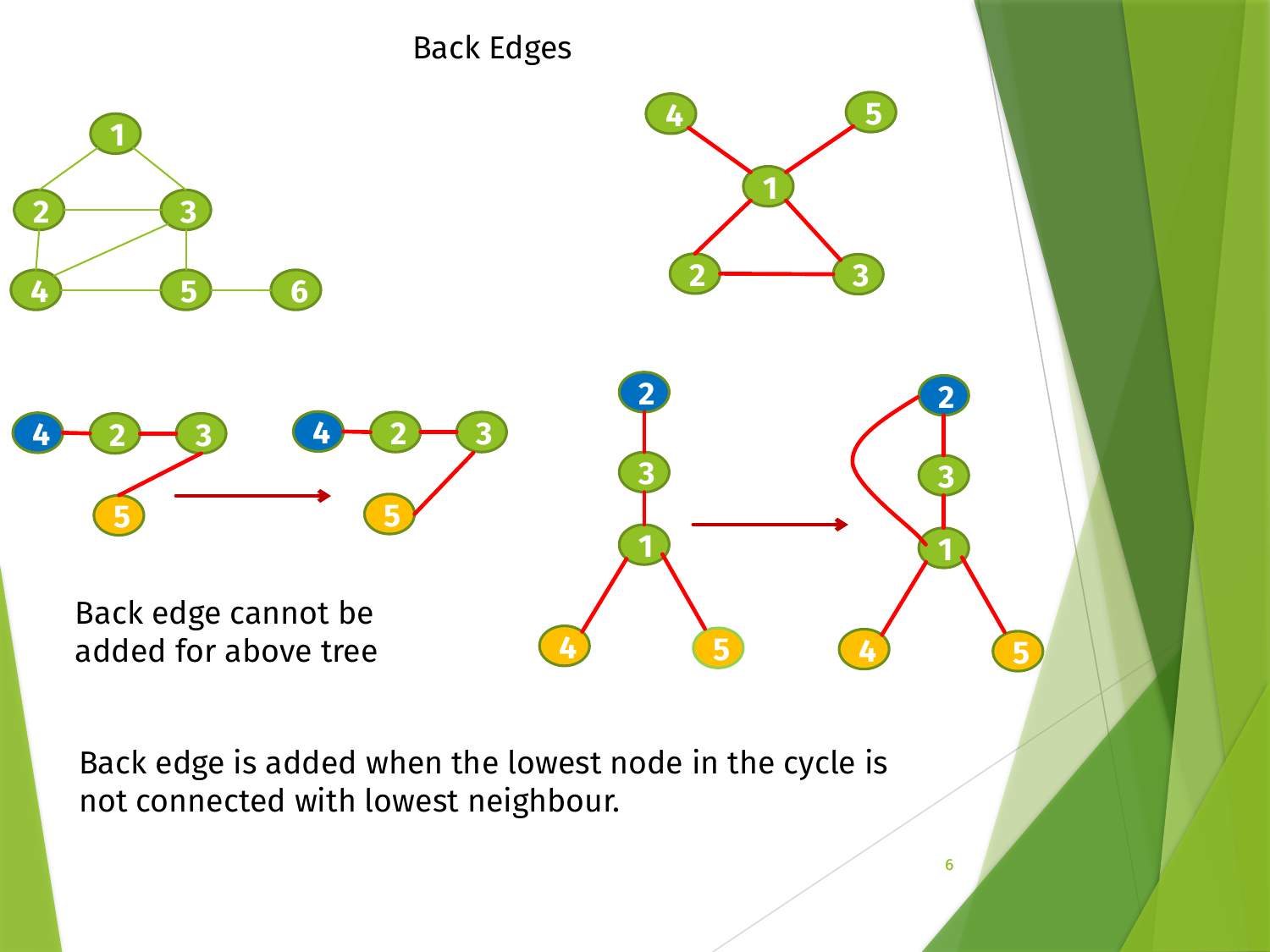

Back Edges

5
4
1
1
2
3
2
3
4
5
6
2
2

4
2
3
4
2
3
3
3
5
5
1
1
Back edge cannot be added for above tree
4
5
4
5
Back edge is added when the lowest node in the cycle is not connected with lowest neighbour.
6
6